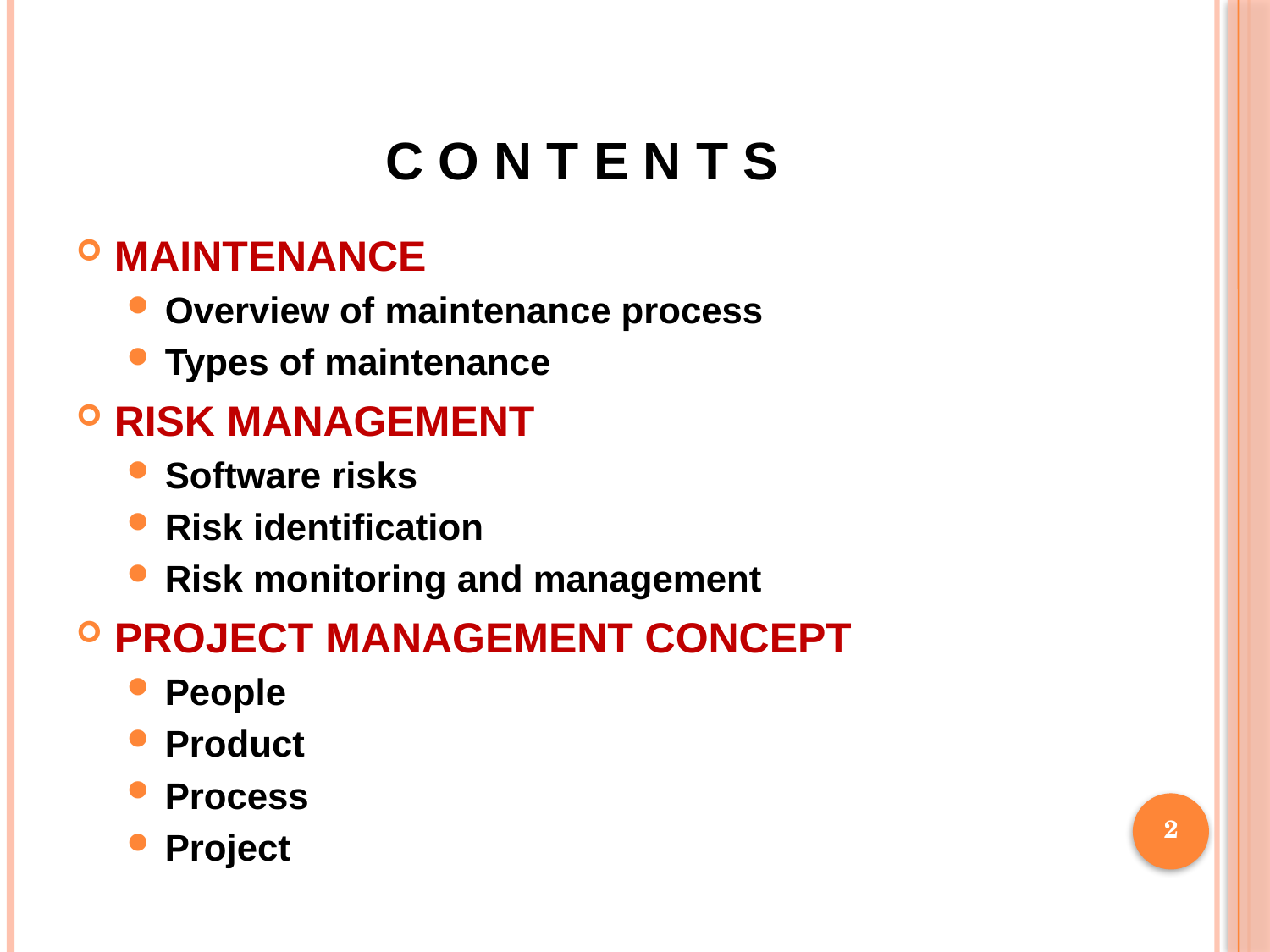

# C O N T E N T S
MAINTENANCE
Overview of maintenance process
Types of maintenance
RISK MANAGEMENT
Software risks
Risk identification
Risk monitoring and management
PROJECT MANAGEMENT CONCEPT
People
Product
Process
Project

2